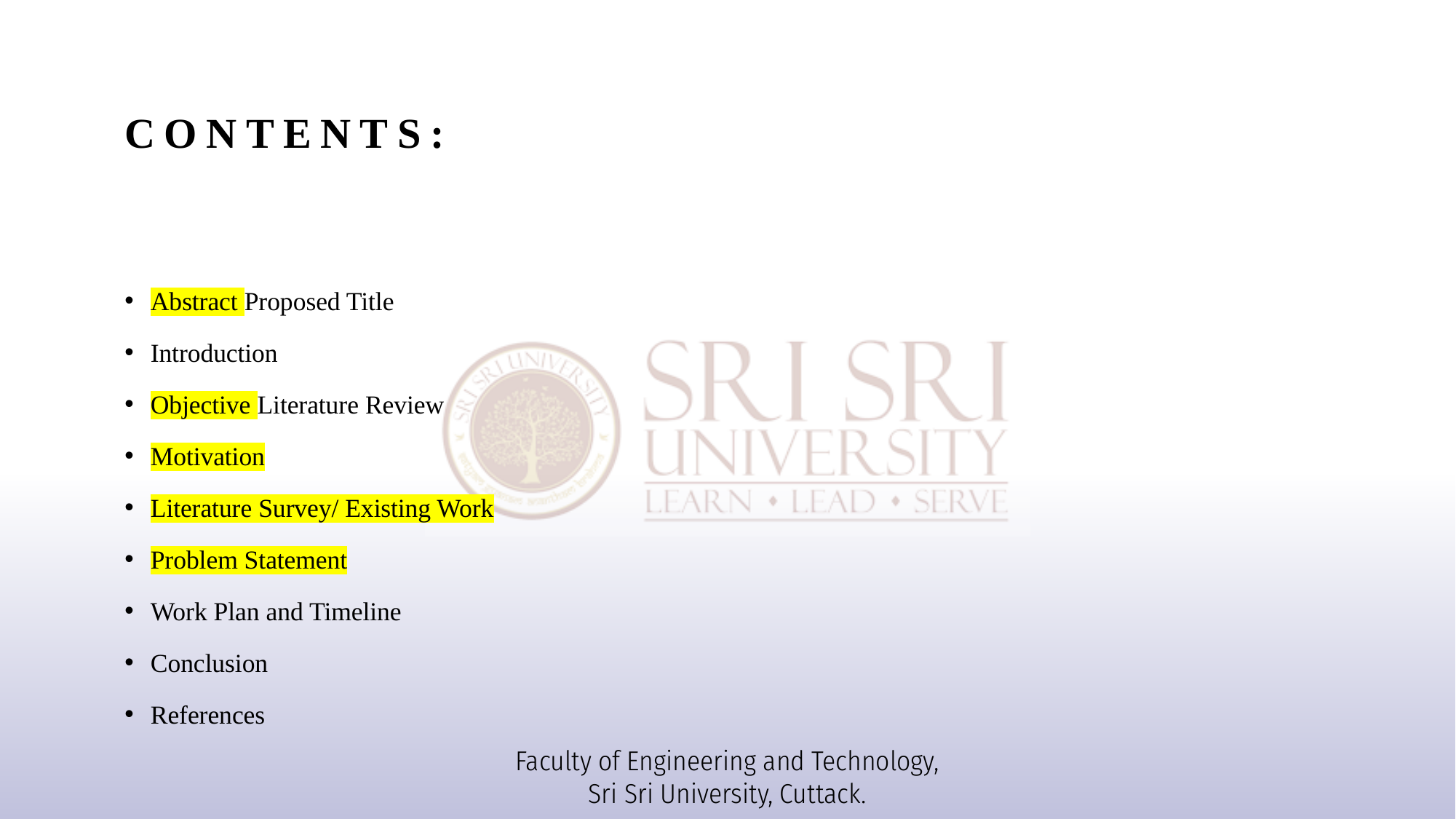

# Contents:
Abstract Proposed Title
Introduction
Objective Literature Review
Motivation
Literature Survey/ Existing Work
Problem Statement
Work Plan and Timeline
Conclusion
References